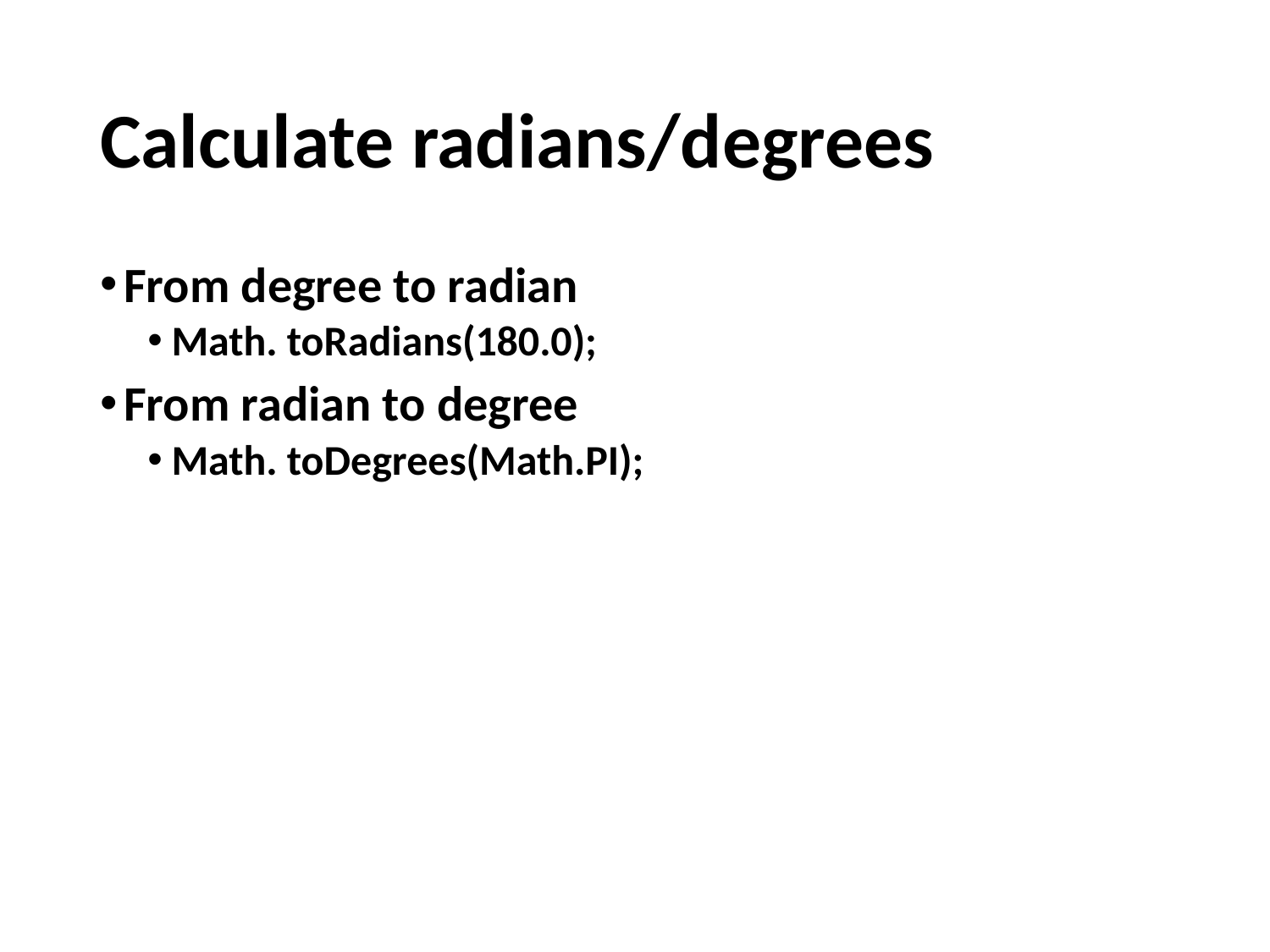

# Calculate radians/degrees
From degree to radian
Math. toRadians(180.0);
From radian to degree
Math. toDegrees(Math.PI);